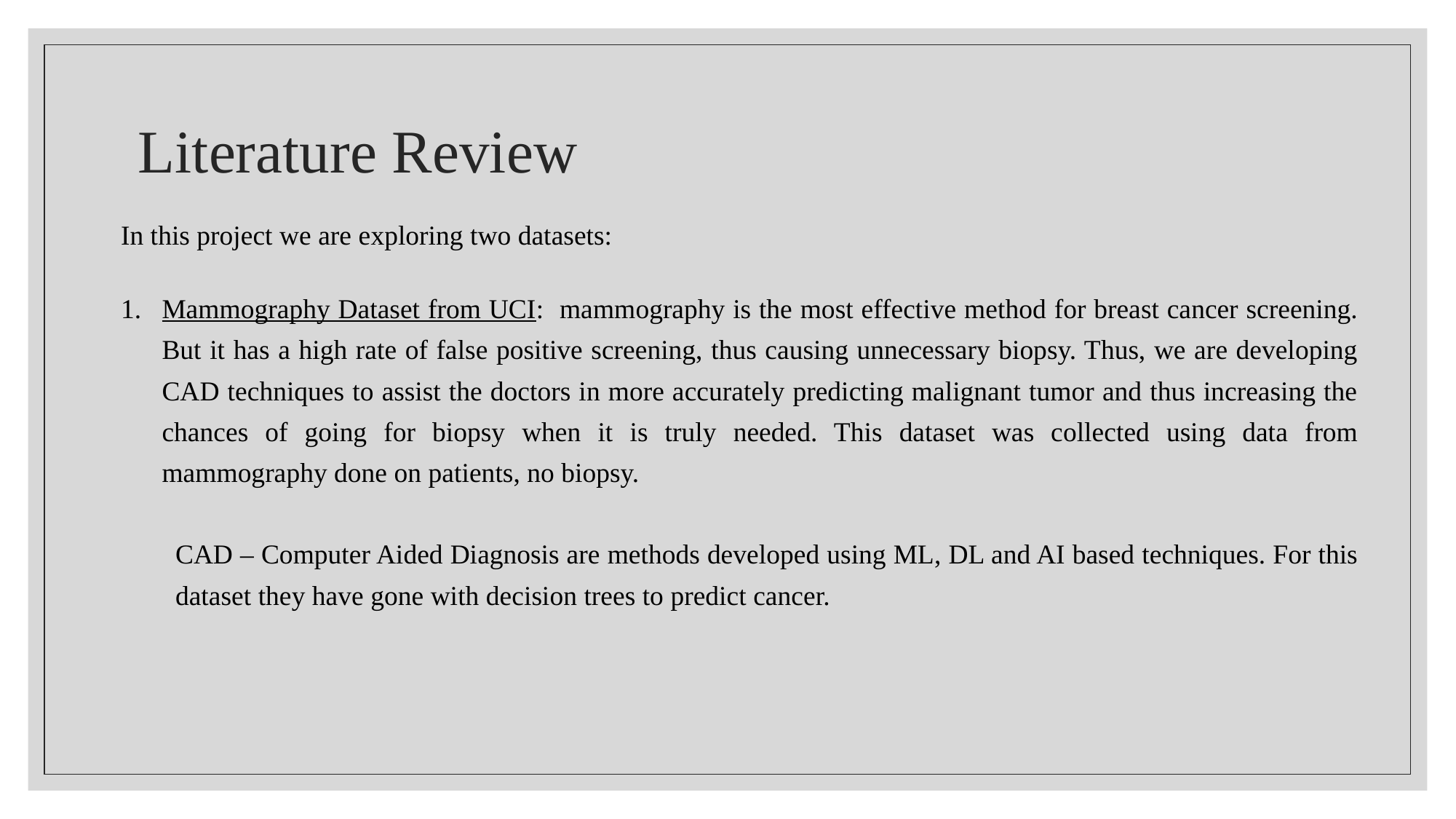

# Literature Review
In this project we are exploring two datasets:

Mammography Dataset from UCI:  mammography is the most effective method for breast cancer screening. But it has a high rate of false positive screening, thus causing unnecessary biopsy. Thus, we are developing CAD techniques to assist the doctors in more accurately predicting malignant tumor and thus increasing the chances of going for biopsy when it is truly needed. This dataset was collected using data from mammography done on patients, no biopsy.

CAD – Computer Aided Diagnosis are methods developed using ML, DL and AI based techniques. For this dataset they have gone with decision trees to predict cancer.